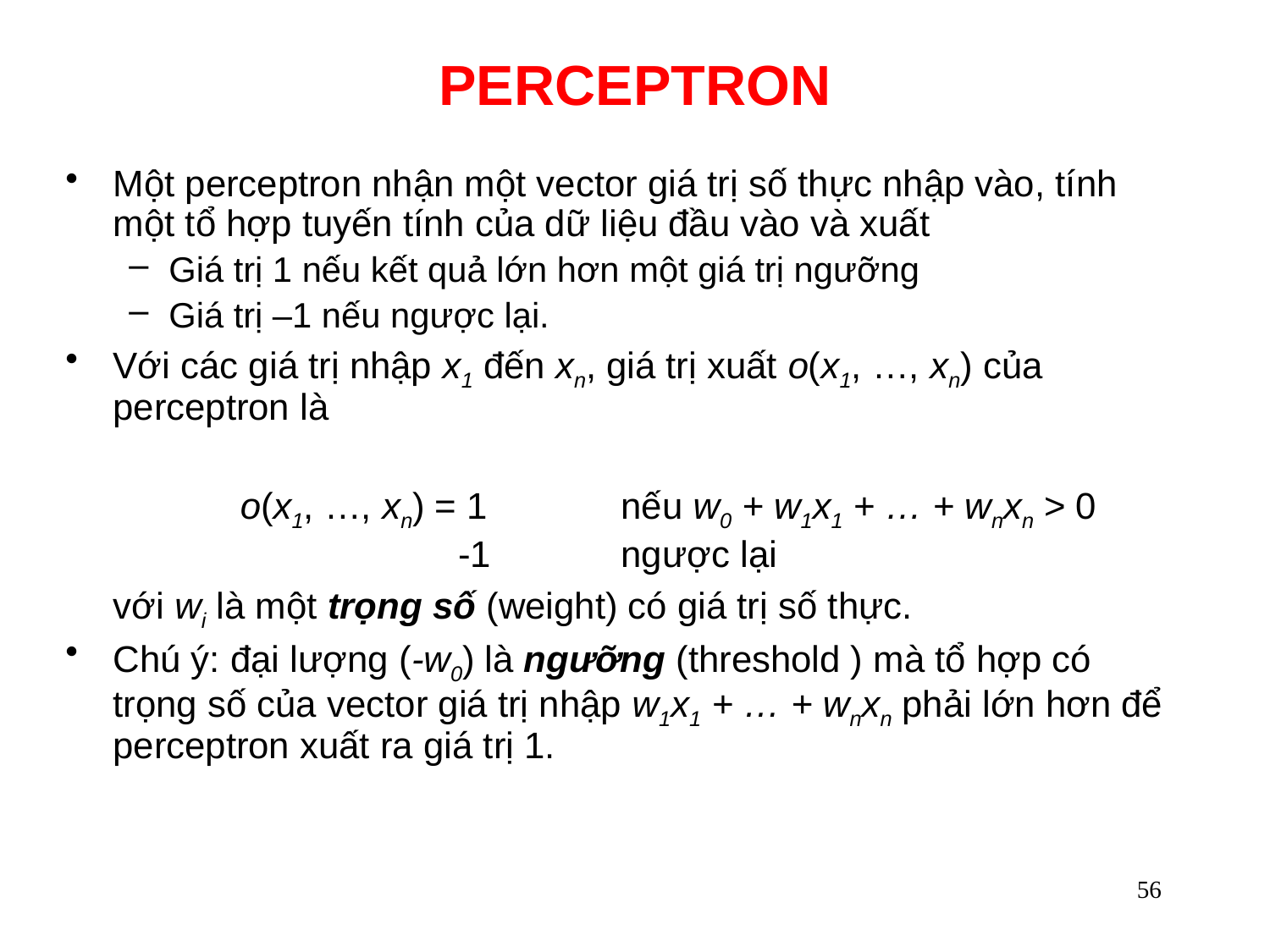

# PERCEPTRON
Một perceptron nhận một vector giá trị số thực nhập vào, tính một tổ hợp tuyến tính của dữ liệu đầu vào và xuất
Giá trị 1 nếu kết quả lớn hơn một giá trị ngưỡng
Giá trị –1 nếu ngược lại.
Với các giá trị nhập x1 đến xn, giá trị xuất o(x1, …, xn) của perceptron là

		o(x1, …, xn) = 1 	nếu w0 + w1x1 + … + wnxn > 0
		                     -1		ngược lại
   	với wi là một trọng số (weight) có giá trị số thực.
Chú ý: đại lượng (-w0) là ngưỡng (threshold ) mà tổ hợp có trọng số của vector giá trị nhập w1x1 + … + wnxn phải lớn hơn để  perceptron xuất ra giá trị 1.
56